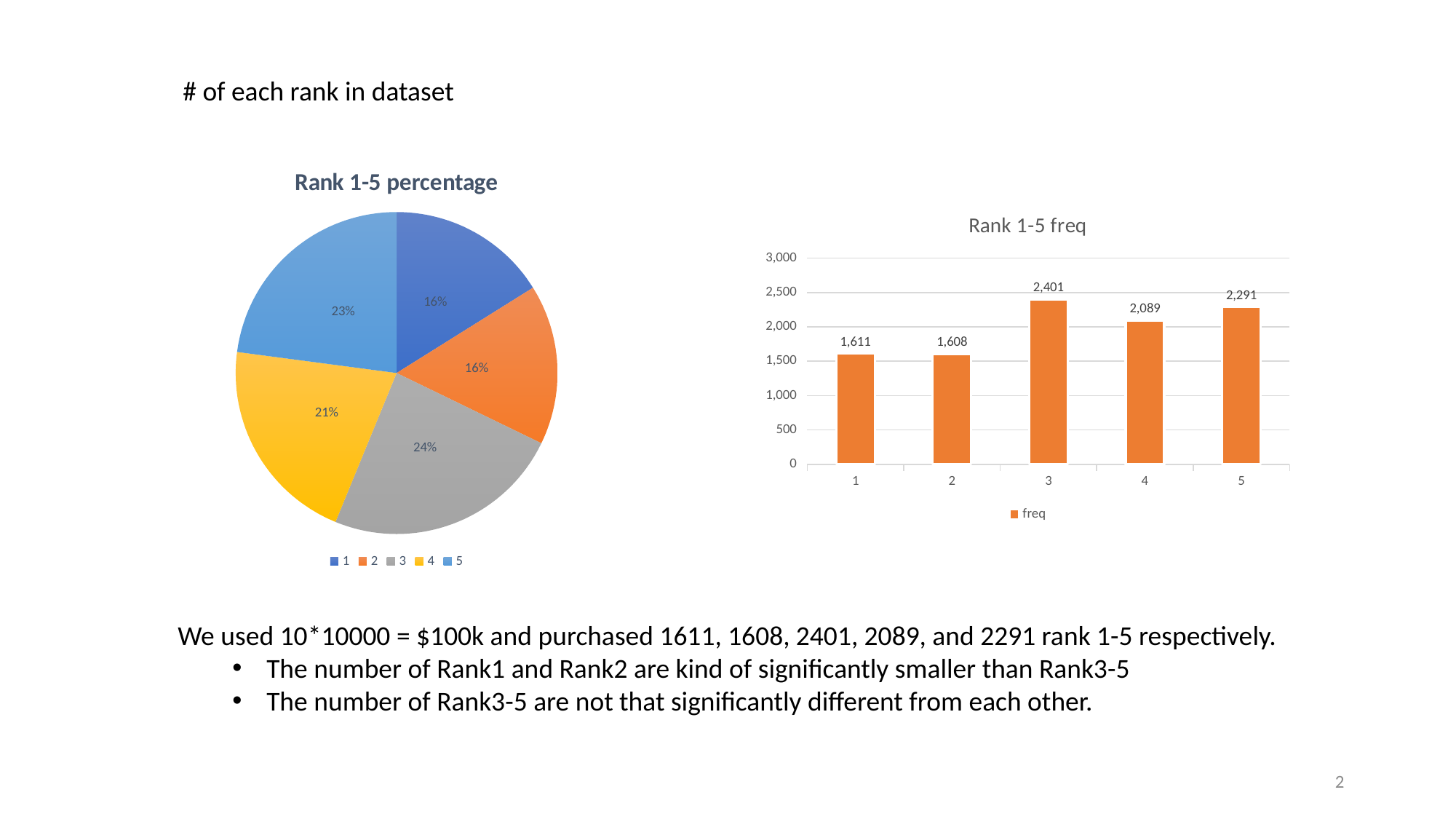

# of each rank in dataset

### Chart: Rank 1-5 percentage

| Category | freq |
|---|---|

### Chart: Rank 1-5 freq

| Category | freq |
|---|---|
We used 10*10000 = $100k and purchased 1611, 1608, 2401, 2089, and 2291 rank 1-5 respectively.
The number of Rank1 and Rank2 are kind of significantly smaller than Rank3-5
The number of Rank3-5 are not that significantly different from each other.
2